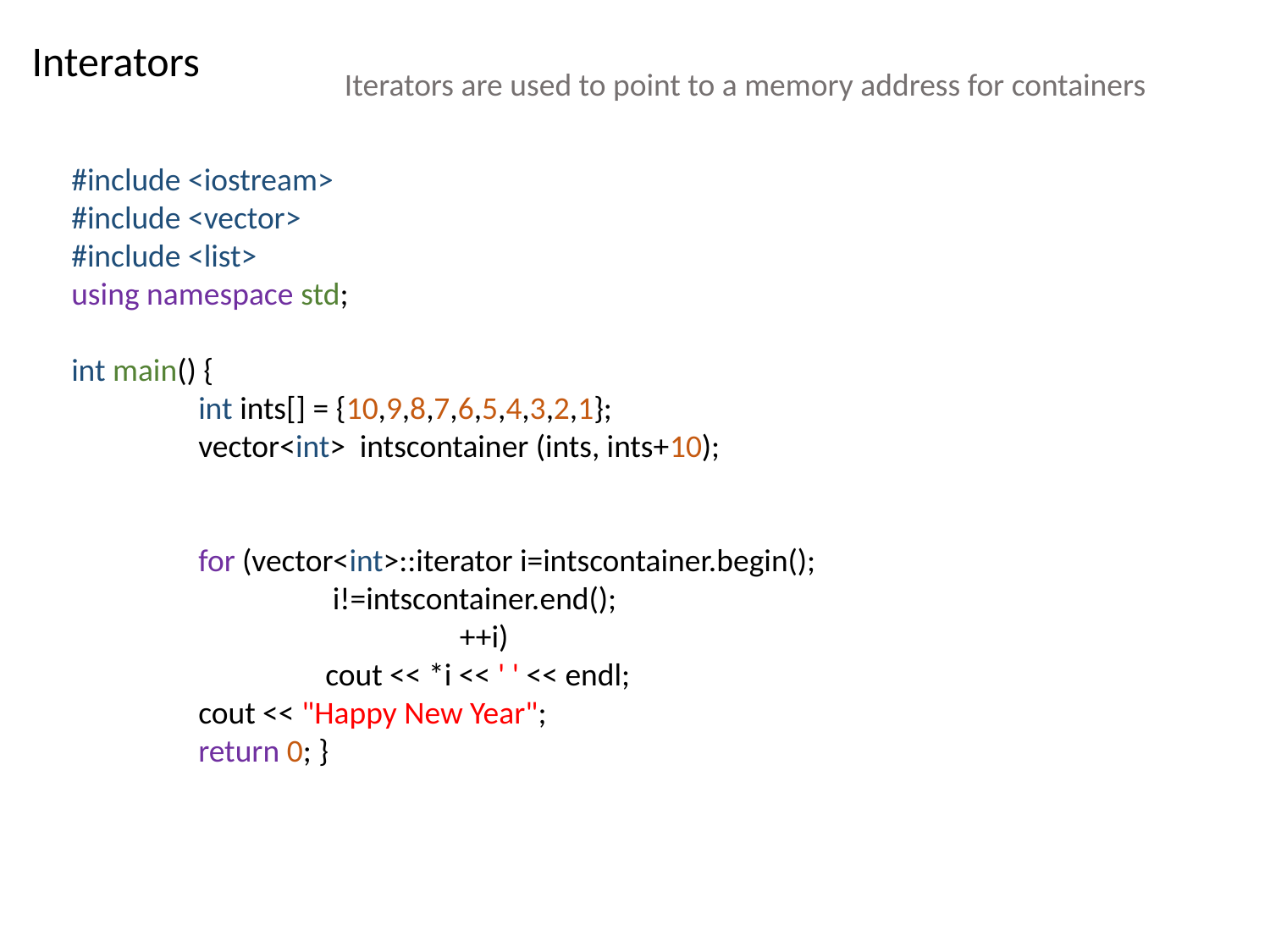

Interators
Iterators are used to point to a memory address for containers
#include <iostream>
#include <vector>
#include <list>
using namespace std;

int main() {
	int ints[] = {10,9,8,7,6,5,4,3,2,1};
	vector<int>  intscontainer (ints, ints+10);

	for (vector<int>::iterator i=intscontainer.begin();
		 i!=intscontainer.end();
			 ++i)
		cout << *i << ' ' << endl;
	cout << "Happy New Year";
	return 0; }